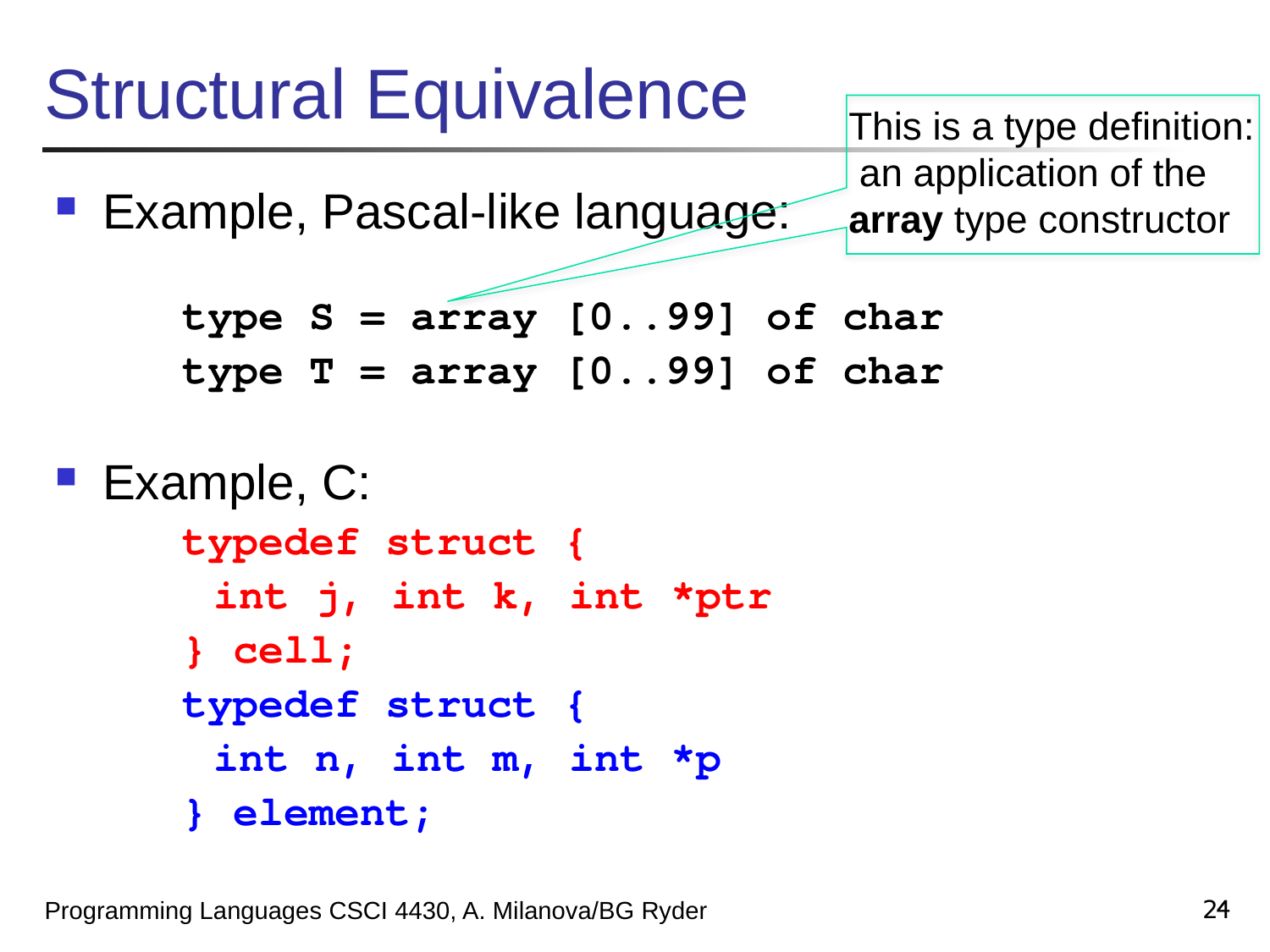

# Structural Equivalence
This is a type definition:
 an application of the
array type constructor

Example, Pascal-like language:

type S = array [0..99] of char
type T = array [0..99] of char

Example, C:
typedef struct {
	int j, int k, int *ptr
} cell;
typedef struct {
	int n, int m, int *p
} element;
24
Programming Languages CSCI 4430, A. Milanova/BG Ryder